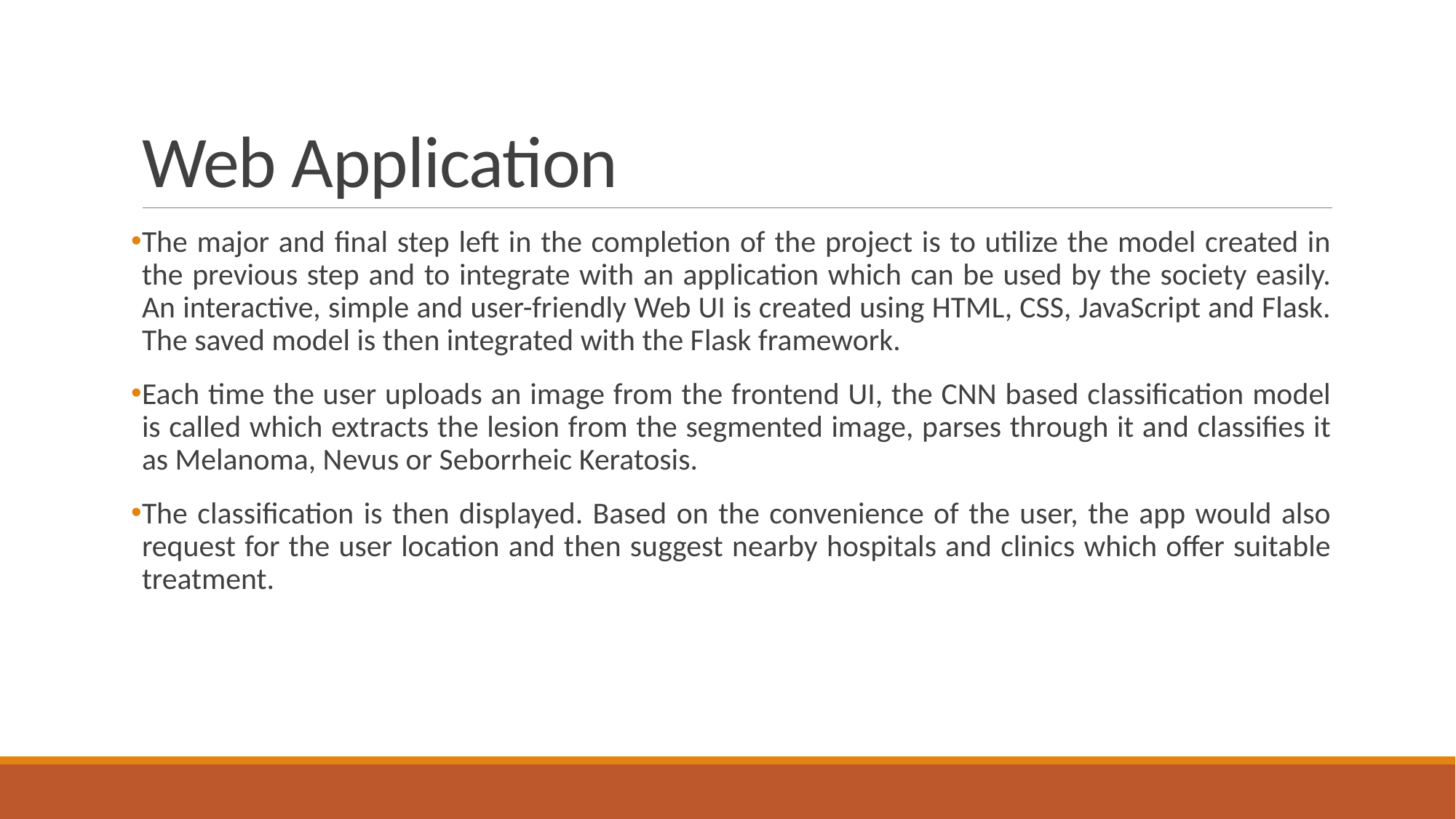

# Web Application
The major and final step left in the completion of the project is to utilize the model created in the previous step and to integrate with an application which can be used by the society easily. An interactive, simple and user-friendly Web UI is created using HTML, CSS, JavaScript and Flask. The saved model is then integrated with the Flask framework.
Each time the user uploads an image from the frontend UI, the CNN based classification model is called which extracts the lesion from the segmented image, parses through it and classifies it as Melanoma, Nevus or Seborrheic Keratosis.
The classification is then displayed. Based on the convenience of the user, the app would also request for the user location and then suggest nearby hospitals and clinics which offer suitable treatment.